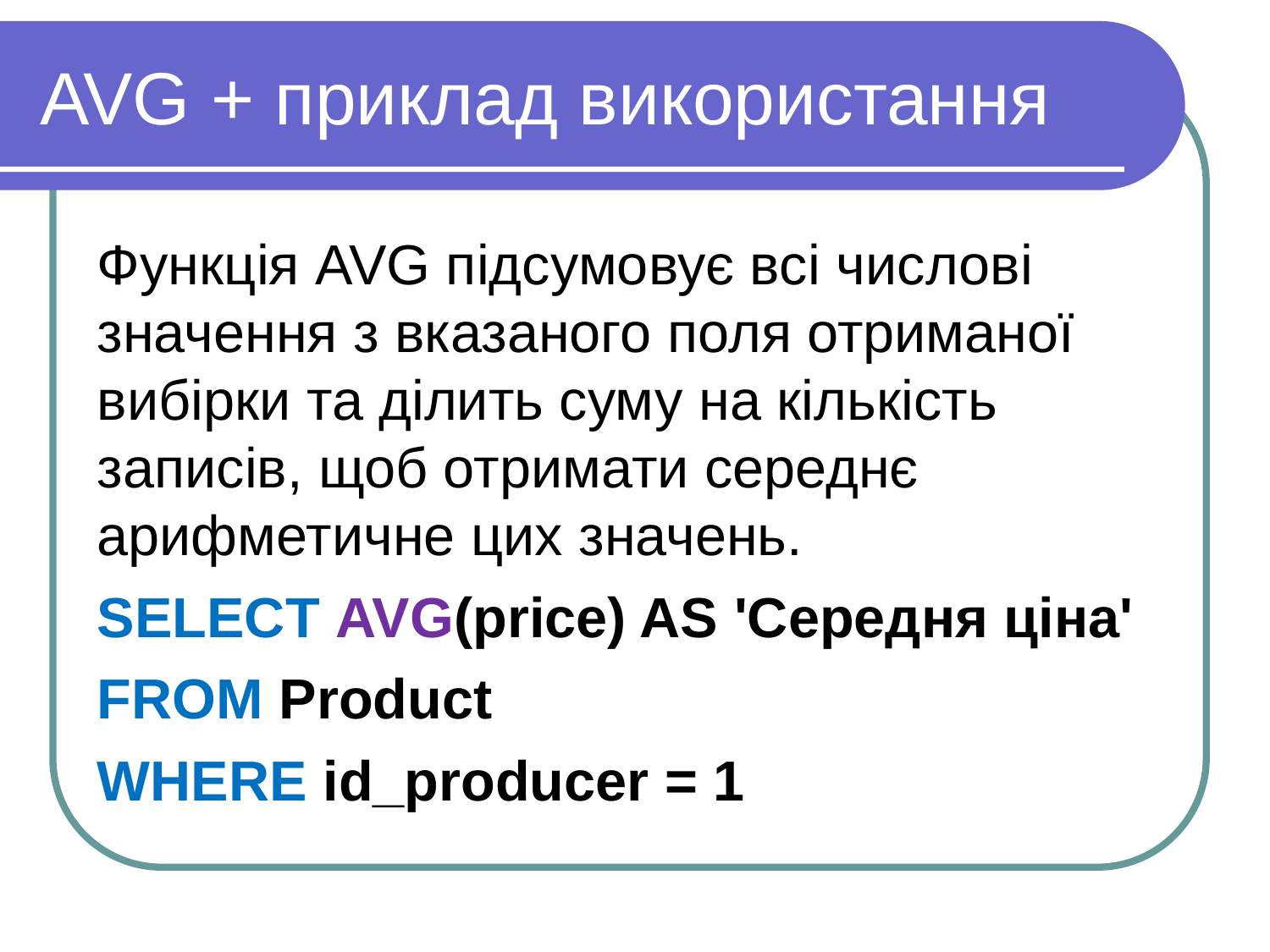

AVG + приклад використання
Функція AVG підсумовує всі числові значення з вказаного поля отриманої вибірки та ділить суму на кількість записів, щоб отримати середнє арифметичне цих значень.
SELECT AVG(price) AS 'Середня ціна'
FROM Product
WHERE id_producer = 1